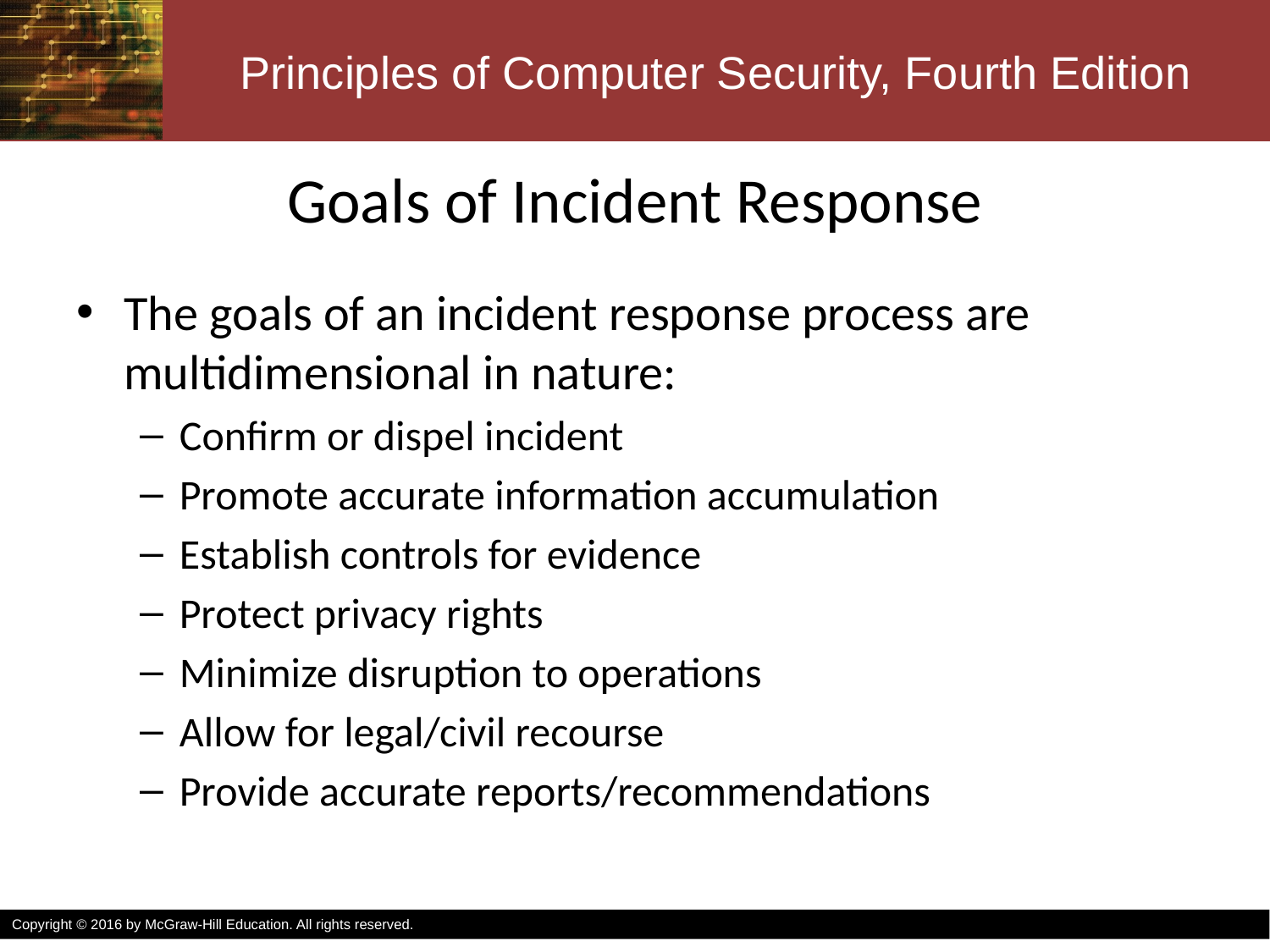

# Goals of Incident Response
The goals of an incident response process are multidimensional in nature:
Confirm or dispel incident
Promote accurate information accumulation
Establish controls for evidence
Protect privacy rights
Minimize disruption to operations
Allow for legal/civil recourse
Provide accurate reports/recommendations